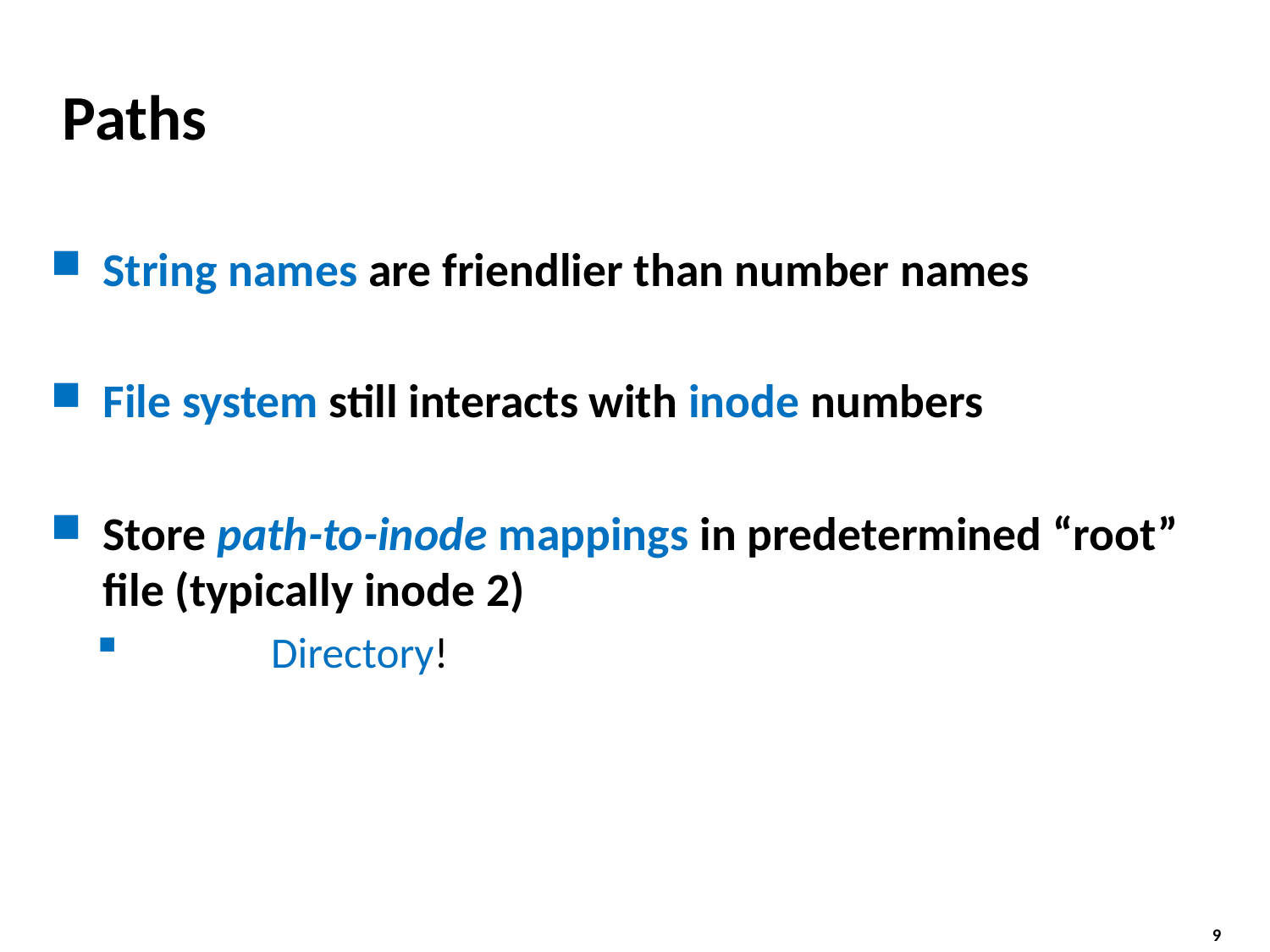

# Paths
String names are friendlier than number names

File system still interacts with inode numbers

Store path-to-inode mappings in predetermined “root” file (typically inode 2)
	Directory!